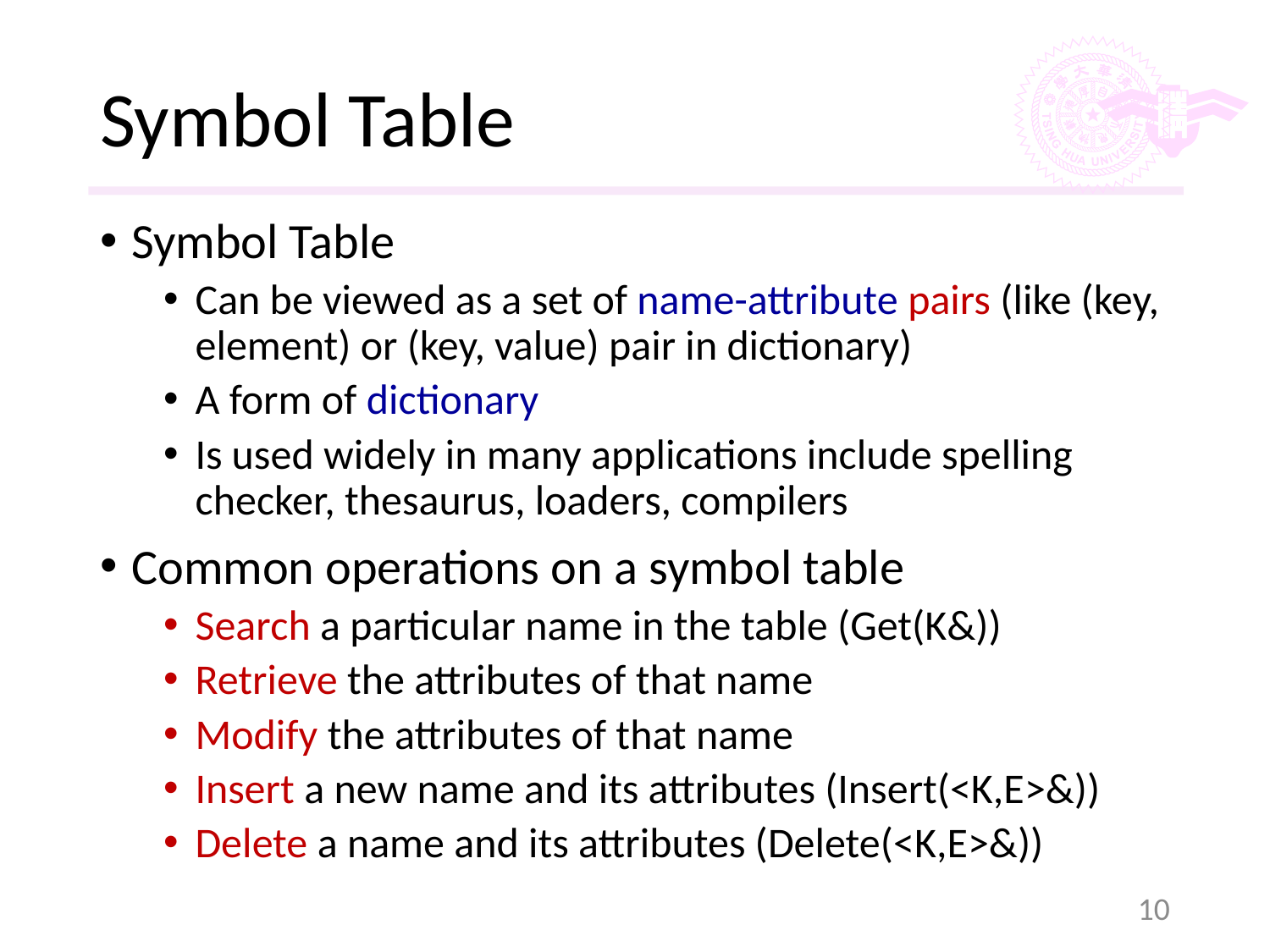

# Symbol Table
Symbol Table
Can be viewed as a set of name-attribute pairs (like (key, element) or (key, value) pair in dictionary)
A form of dictionary
Is used widely in many applications include spelling checker, thesaurus, loaders, compilers
Common operations on a symbol table
Search a particular name in the table (Get(K&))
Retrieve the attributes of that name
Modify the attributes of that name
Insert a new name and its attributes (Insert(<K,E>&))
Delete a name and its attributes (Delete(<K,E>&))
10